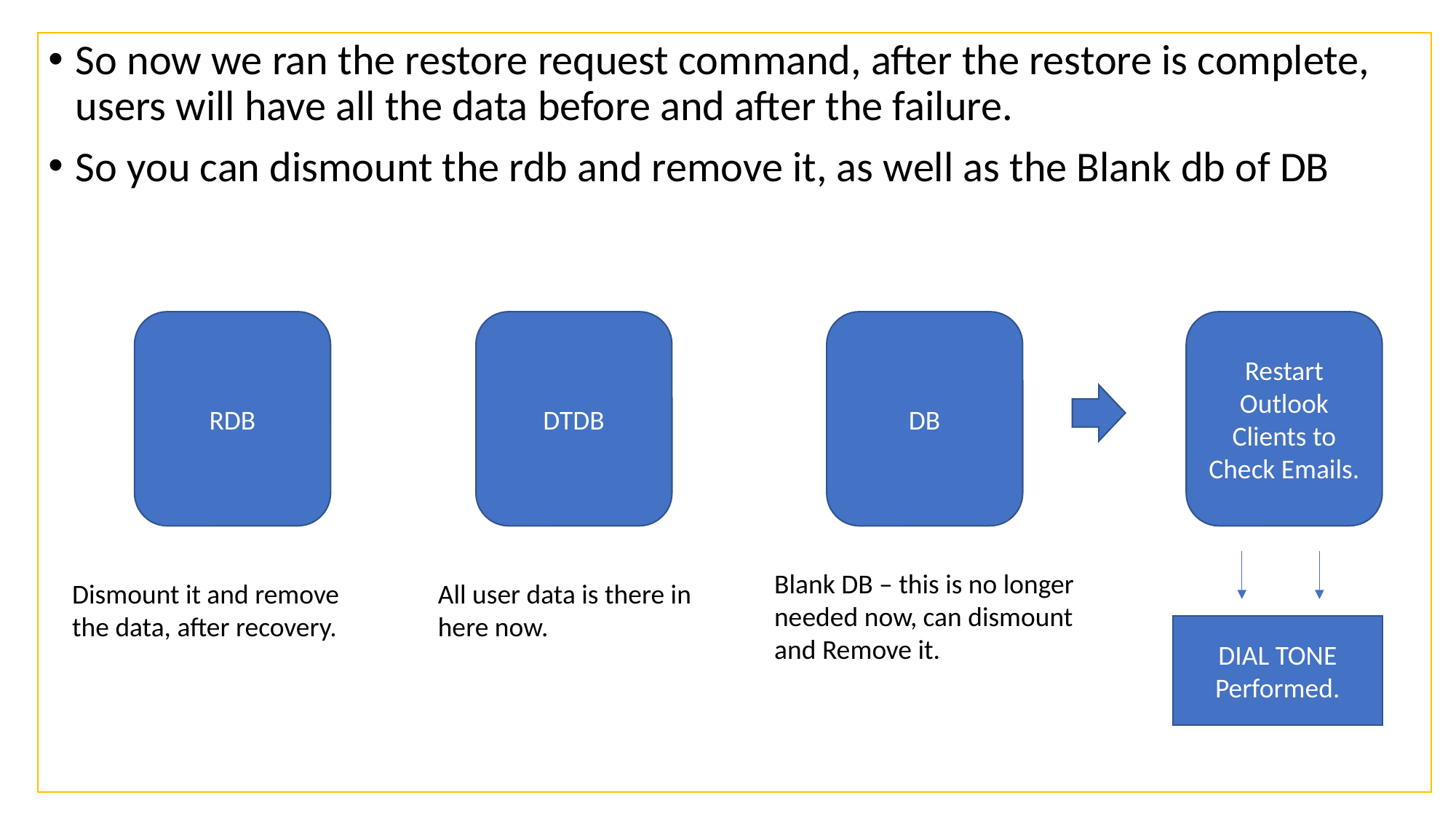

So now we ran the restore request command, after the restore is complete, users will have all the data before and after the failure.
So you can dismount the rdb and remove it, as well as the Blank db of DB
Restart Outlook Clients to Check Emails.
RDB
DTDB
DB

Blank DB – this is no longer needed now, can dismount and Remove it.
All user data is there in here now.
Dismount it and remove the data, after recovery.
DIAL TONE Performed.